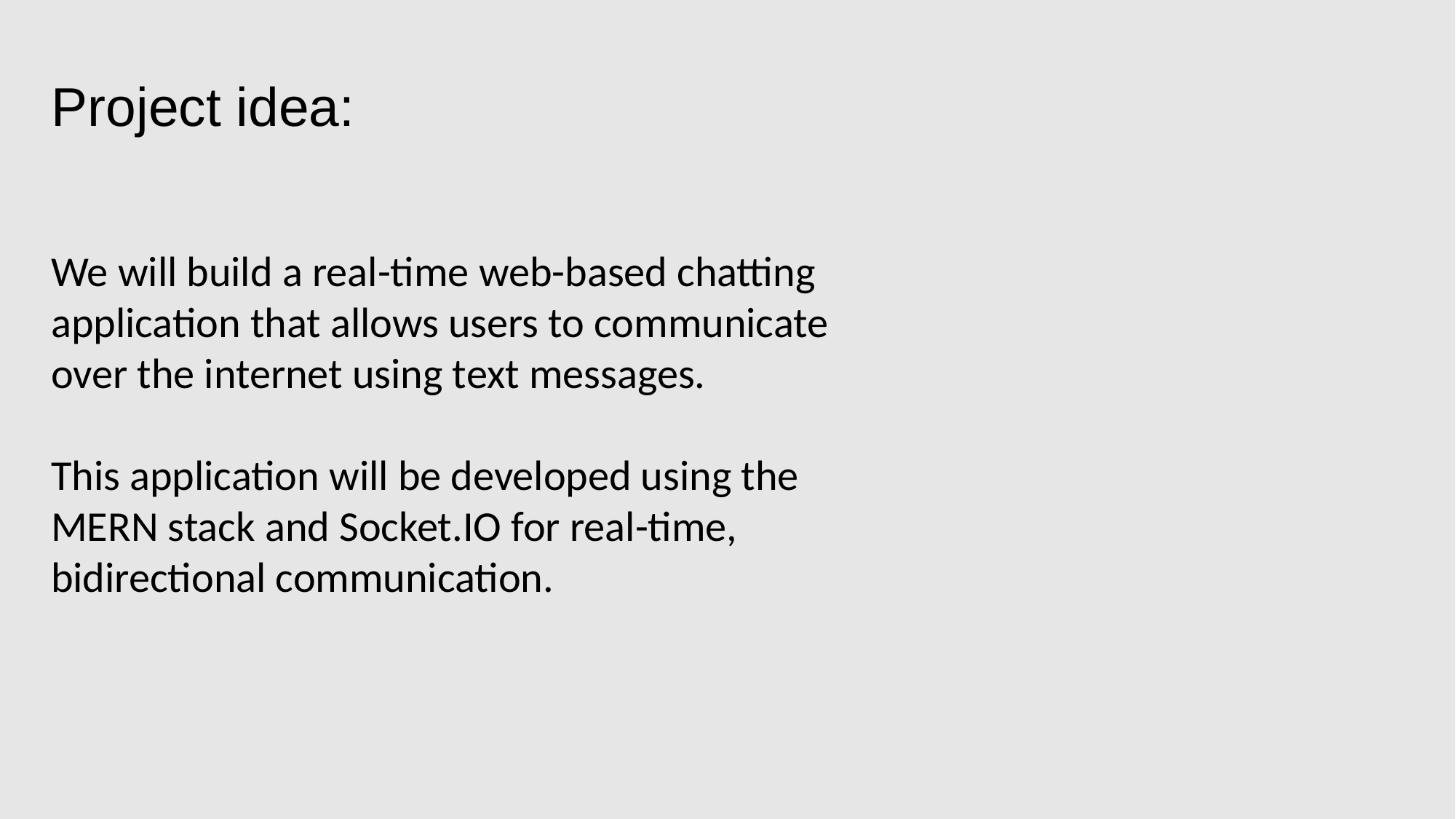

# Project idea:
We will build a real-time web-based chatting application that allows users to communicate over the internet using text messages.

This application will be developed using the MERN stack and Socket.IO for real-time, bidirectional communication.